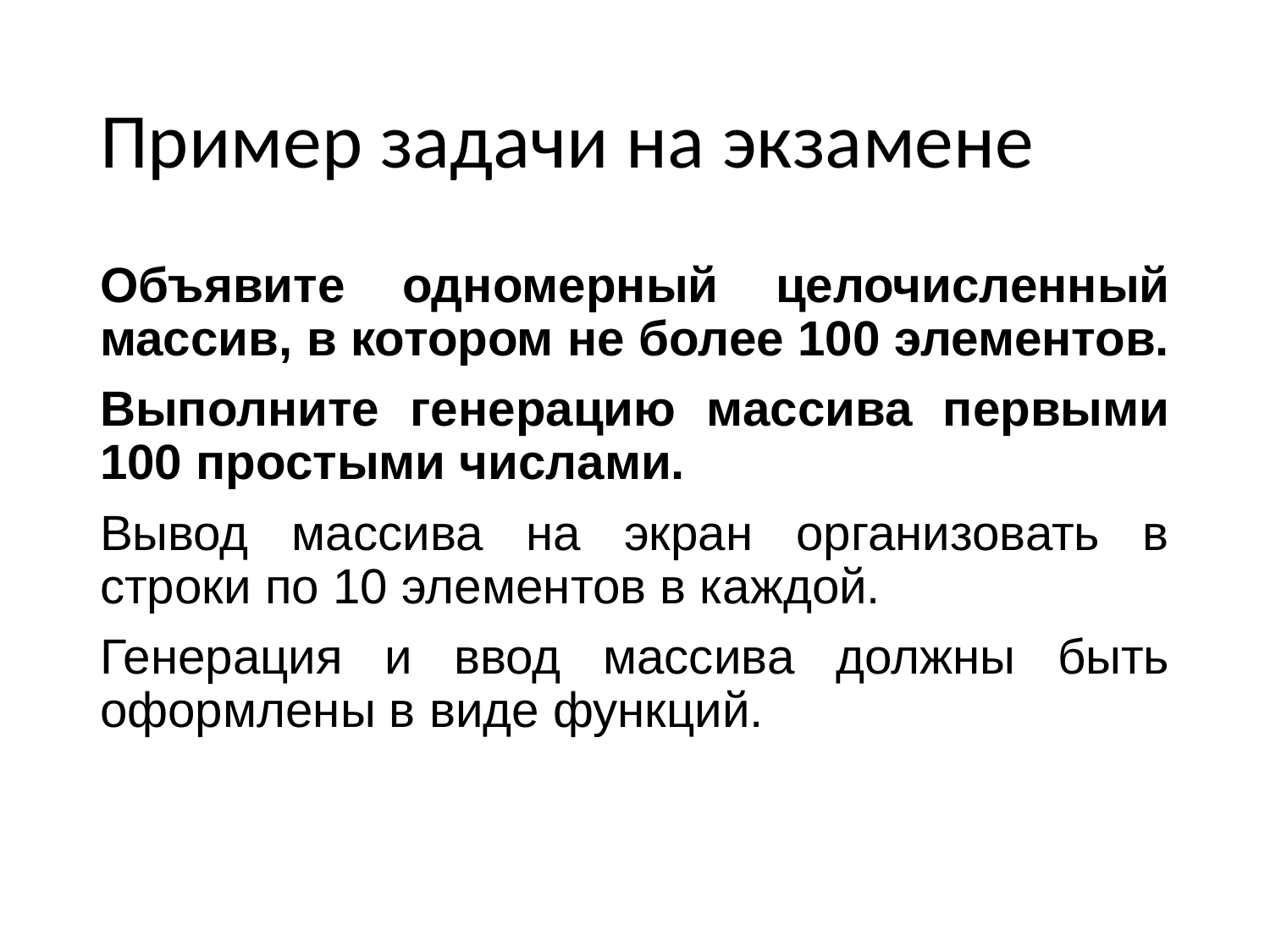

# Пример задачи на экзамене
Объявите одномерный целочисленный массив, в котором не более 100 элементов.
Выполните генерацию массива первыми 100 простыми числами.
Вывод массива на экран организовать в строки по 10 элементов в каждой.
Генерация и ввод массива должны быть оформлены в виде функций.